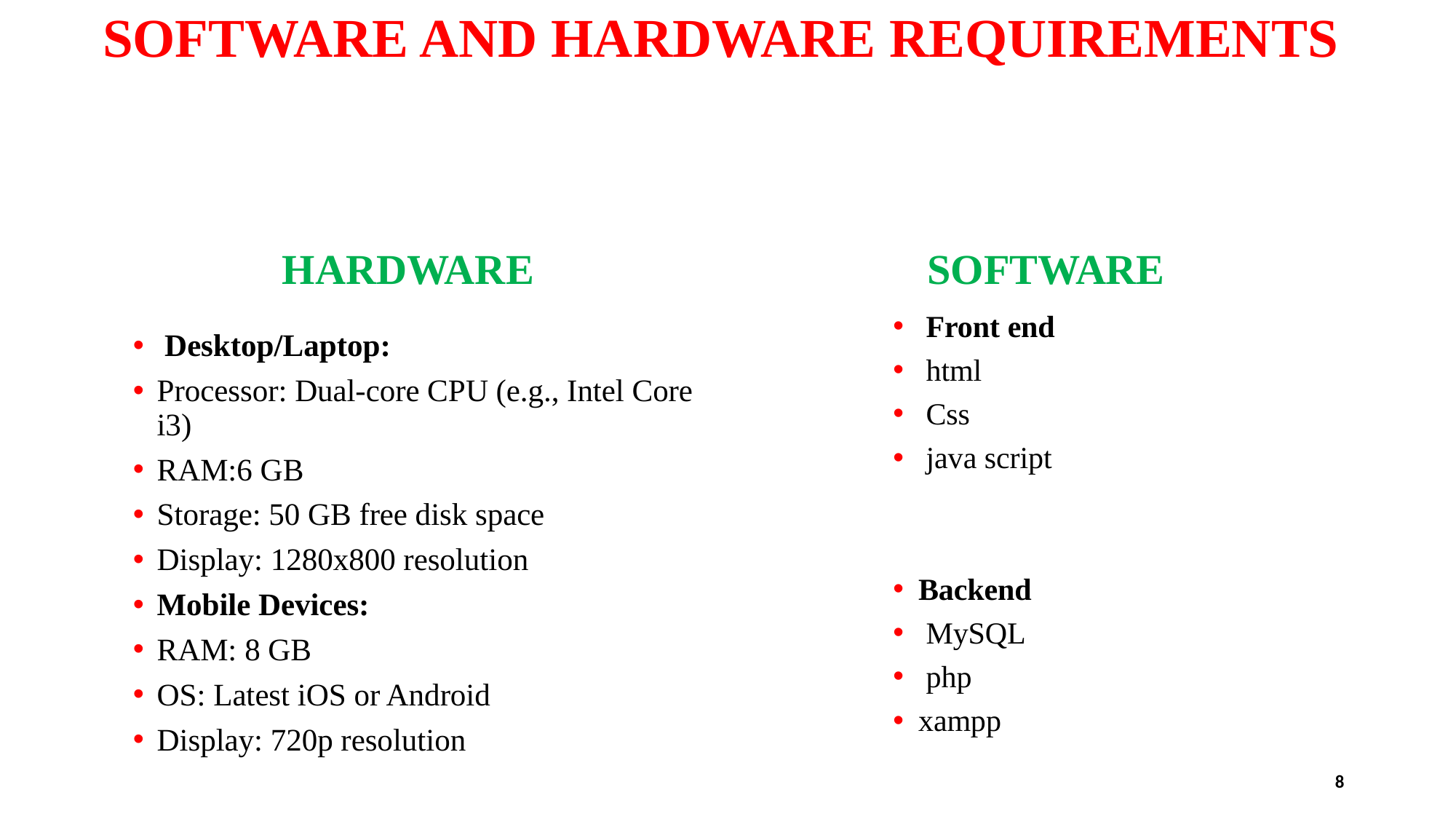

# SOFTWARE AND HARDWARE REQUIREMENTS
HARDWARE
SOFTWARE
 Front end
 html
 Css
 java script

Backend
 MySQL
 php
xampp

 Desktop/Laptop:
Processor: Dual-core CPU (e.g., Intel Core i3)
RAM:6 GB
Storage: 50 GB free disk space
Display: 1280x800 resolution
Mobile Devices:
RAM: 8 GB
OS: Latest iOS or Android
Display: 720p resolution
8